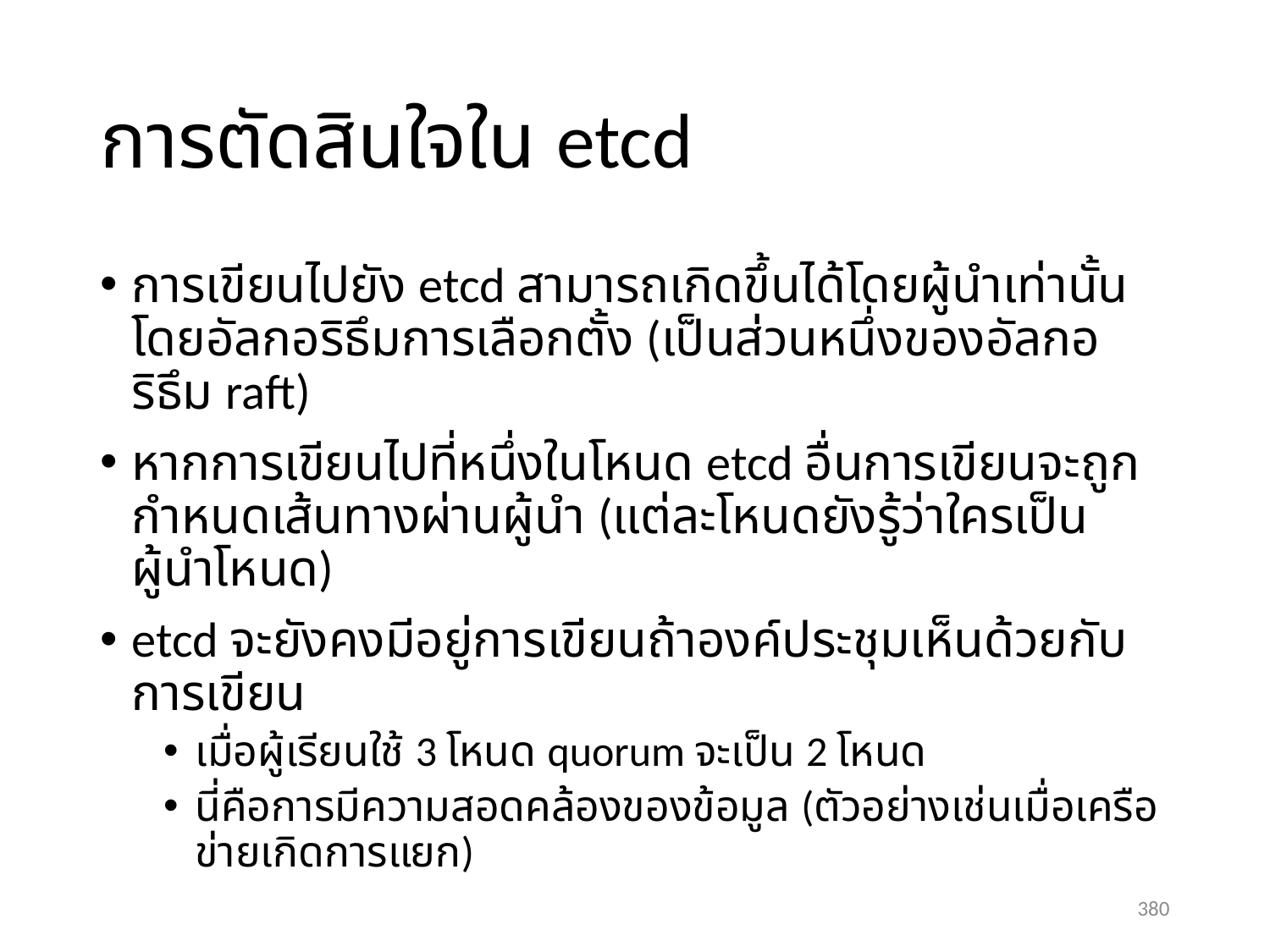

# การตัดสินใจใน etcd
การเขียนไปยัง etcd สามารถเกิดขึ้นได้โดยผู้นำเท่านั้น โดยอัลกอริธึมการเลือกตั้ง (เป็นส่วนหนึ่งของอัลกอริธึม raft)
หากการเขียนไปที่หนึ่งในโหนด etcd อื่นการเขียนจะถูกกำหนดเส้นทางผ่านผู้นำ (แต่ละโหนดยังรู้ว่าใครเป็นผู้นำโหนด)
etcd จะยังคงมีอยู่การเขียนถ้าองค์ประชุมเห็นด้วยกับการเขียน
เมื่อผู้เรียนใช้ 3 โหนด quorum จะเป็น 2 โหนด
นี่คือการมีความสอดคล้องของข้อมูล (ตัวอย่างเช่นเมื่อเครือข่ายเกิดการแยก)
380